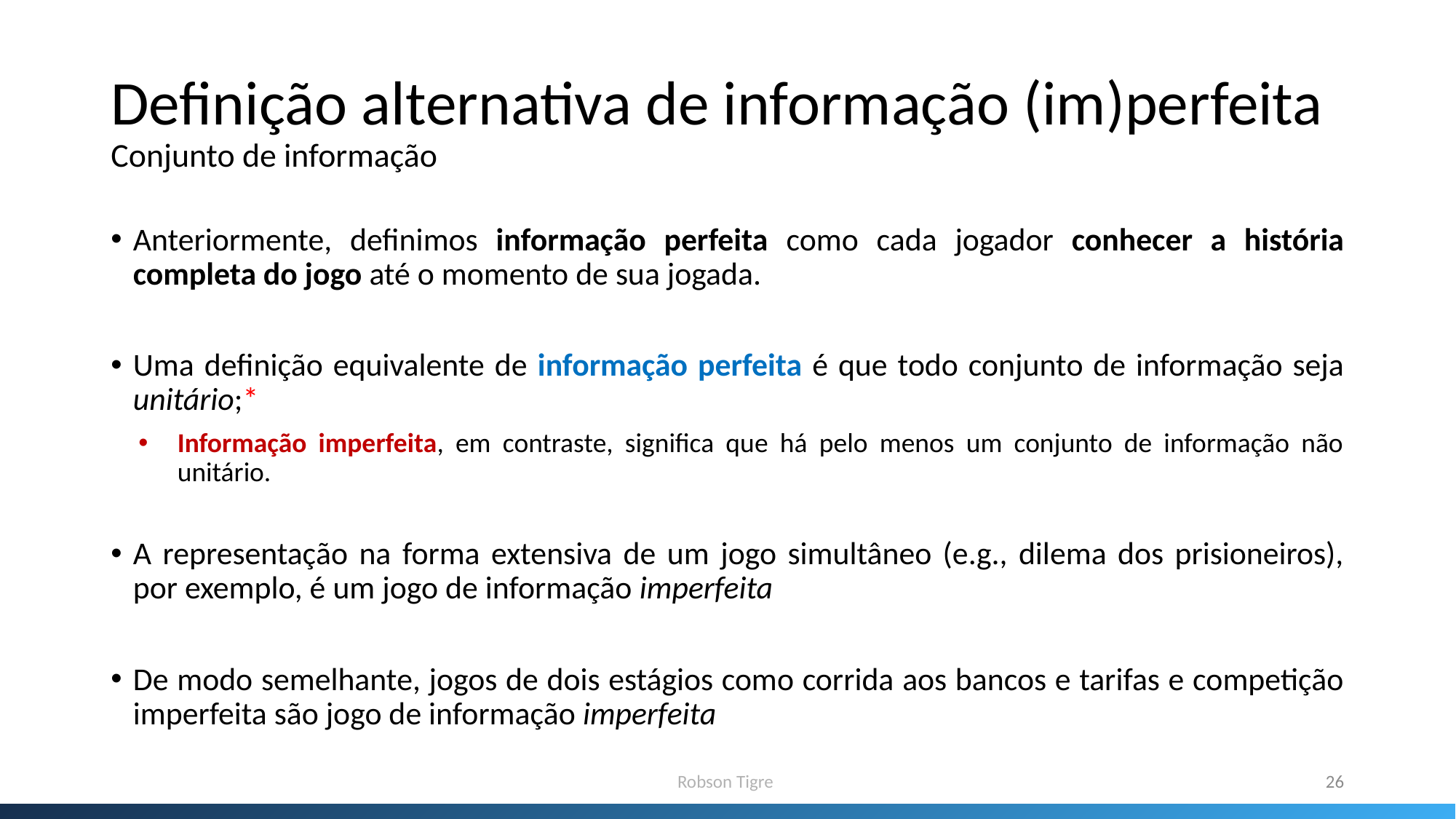

# Definição alternativa de informação (im)perfeita Conjunto de informação
Anteriormente, definimos informação perfeita como cada jogador conhecer a história completa do jogo até o momento de sua jogada.

Uma definição equivalente de informação perfeita é que todo conjunto de informação seja unitário;*
Informação imperfeita, em contraste, significa que há pelo menos um conjunto de informação não unitário.

A representação na forma extensiva de um jogo simultâneo (e.g., dilema dos prisioneiros), por exemplo, é um jogo de informação imperfeita

De modo semelhante, jogos de dois estágios como corrida aos bancos e tarifas e competição imperfeita são jogo de informação imperfeita
Robson Tigre
26